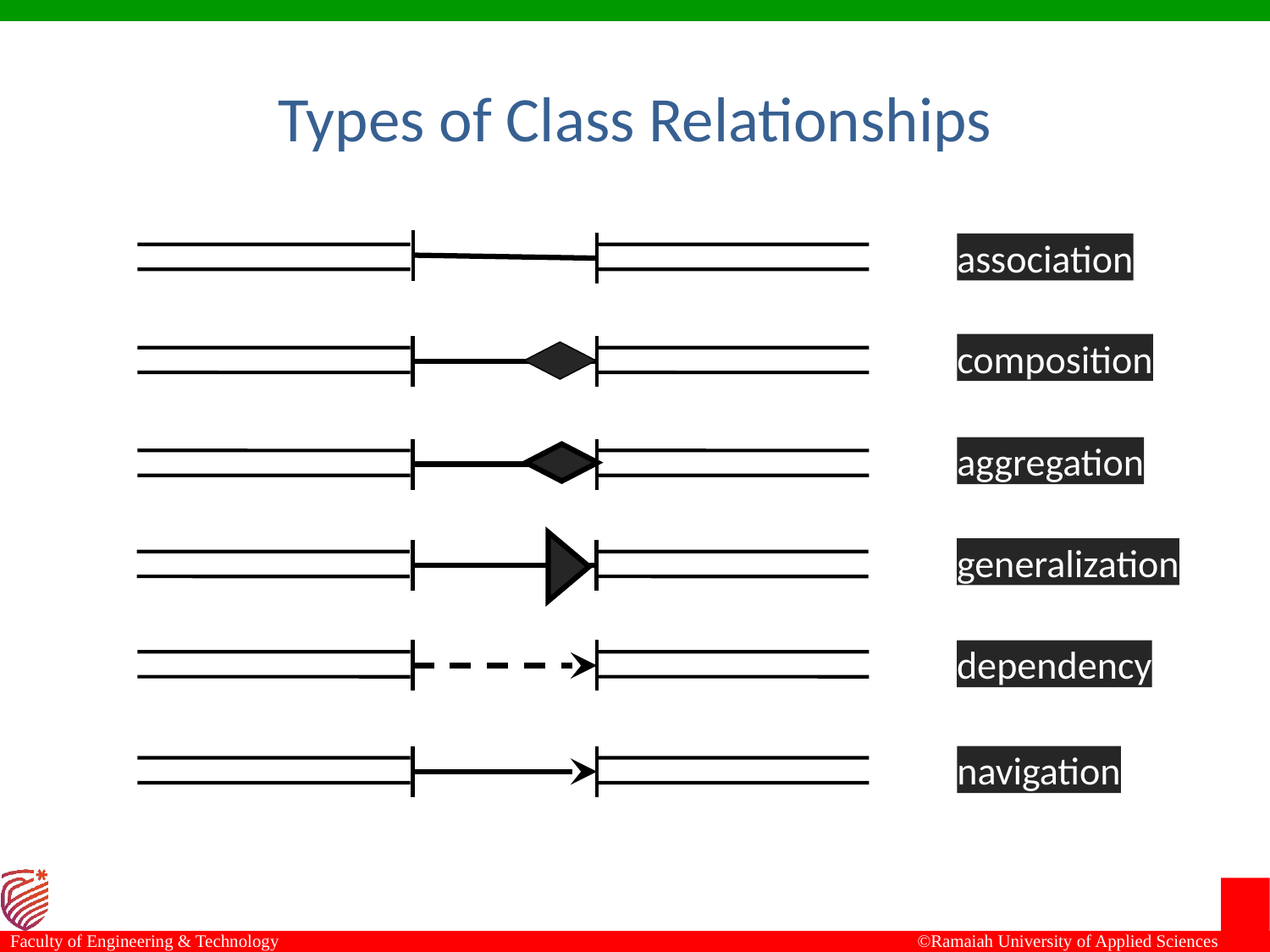

# Types of Class Relationships

association
composition

aggregation

generalization

dependency

navigation